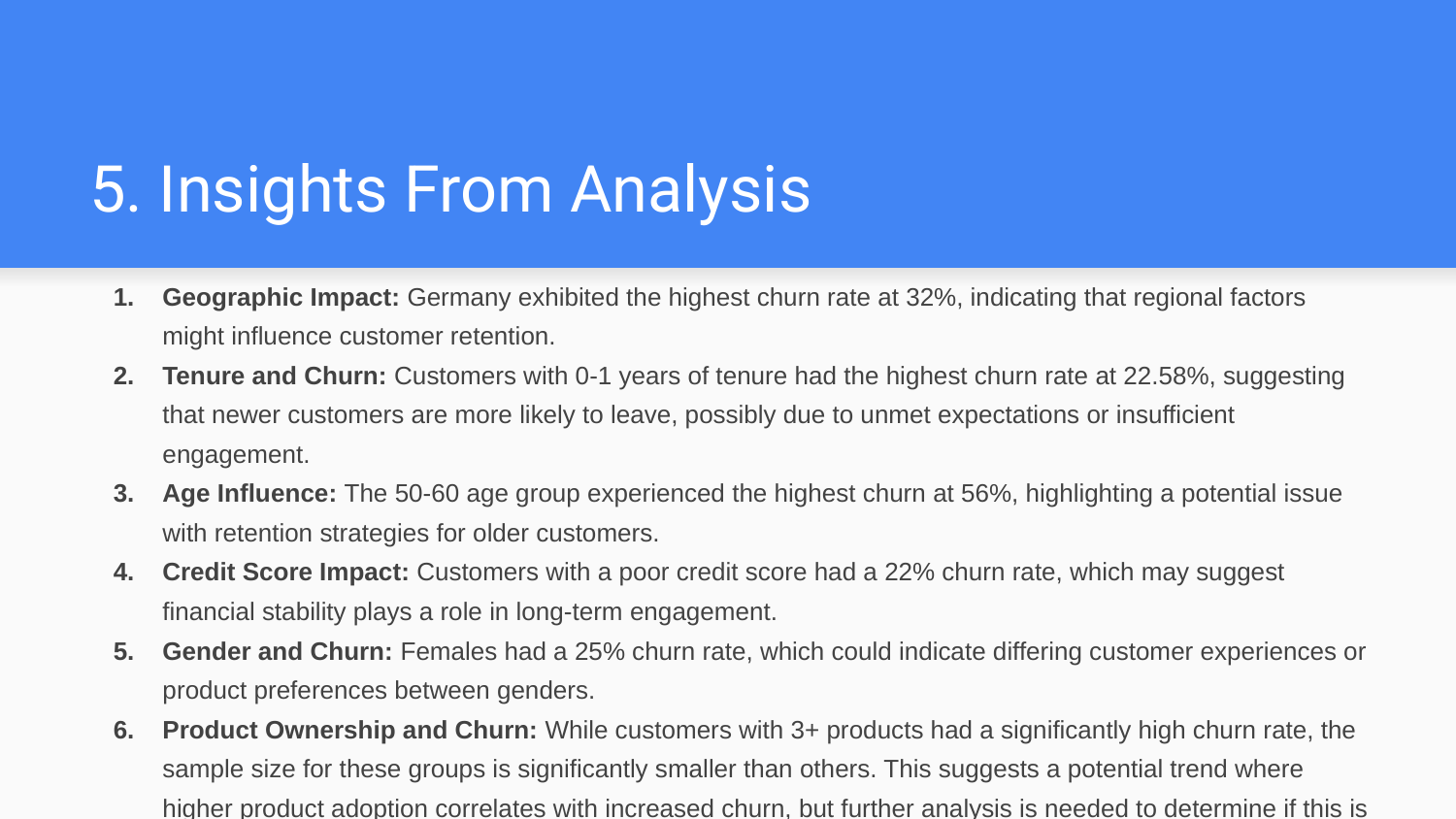

# 5. Insights From Analysis
Geographic Impact: Germany exhibited the highest churn rate at 32%, indicating that regional factors might influence customer retention.
Tenure and Churn: Customers with 0-1 years of tenure had the highest churn rate at 22.58%, suggesting that newer customers are more likely to leave, possibly due to unmet expectations or insufficient engagement.
Age Influence: The 50-60 age group experienced the highest churn at 56%, highlighting a potential issue with retention strategies for older customers.
Credit Score Impact: Customers with a poor credit score had a 22% churn rate, which may suggest financial stability plays a role in long-term engagement.
Gender and Churn: Females had a 25% churn rate, which could indicate differing customer experiences or product preferences between genders.
Product Ownership and Churn: While customers with 3+ products had a significantly high churn rate, the sample size for these groups is significantly smaller than others. This suggests a potential trend where higher product adoption correlates with increased churn, but further analysis is needed to determine if this is due to dissatisfaction, over-selling, or other factors.